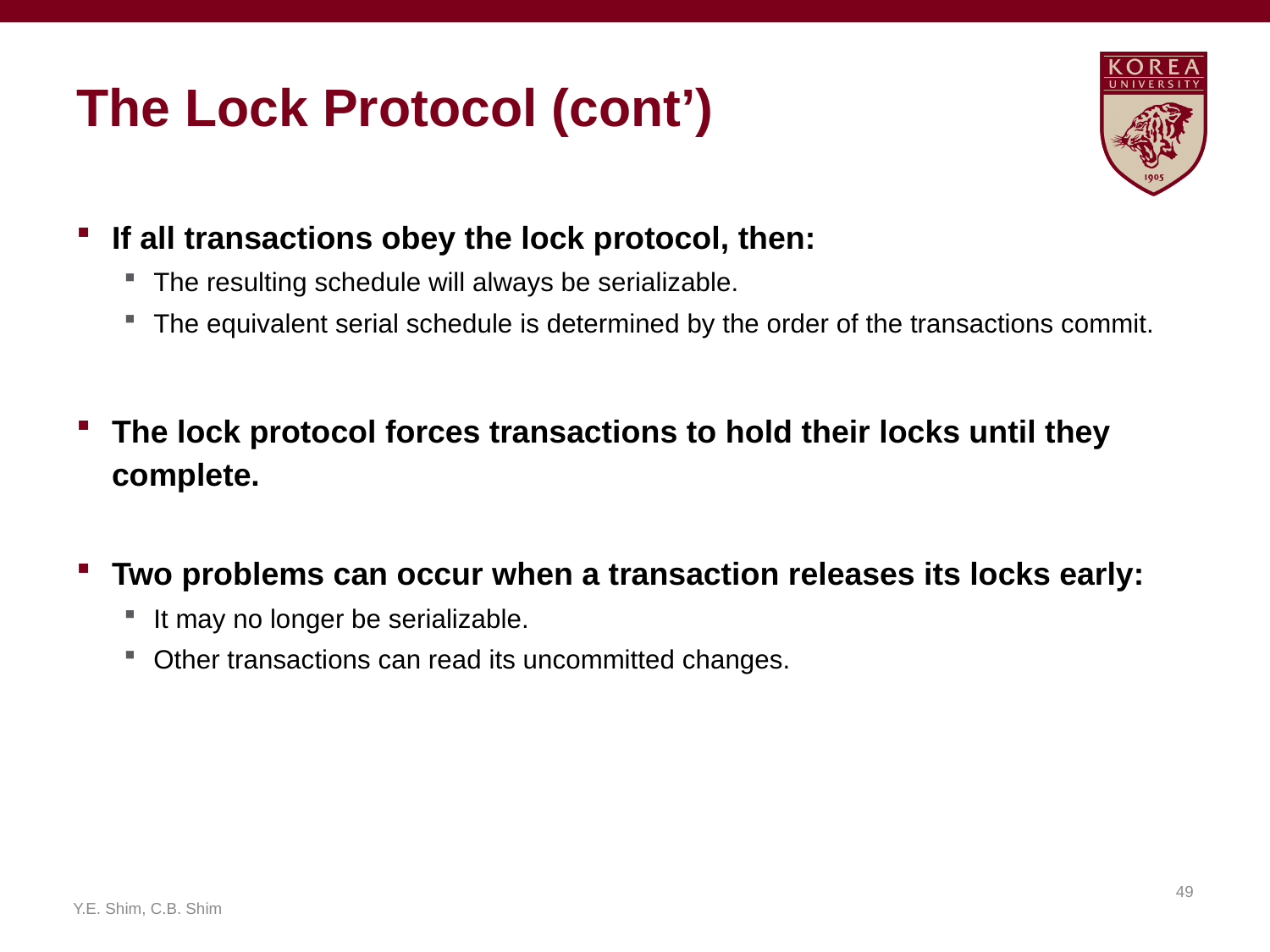

# The Lock Protocol (cont’)
If all transactions obey the lock protocol, then:
The resulting schedule will always be serializable.
The equivalent serial schedule is determined by the order of the transactions commit.

The lock protocol forces transactions to hold their locks until they complete.

Two problems can occur when a transaction releases its locks early:
It may no longer be serializable.
Other transactions can read its uncommitted changes.
49